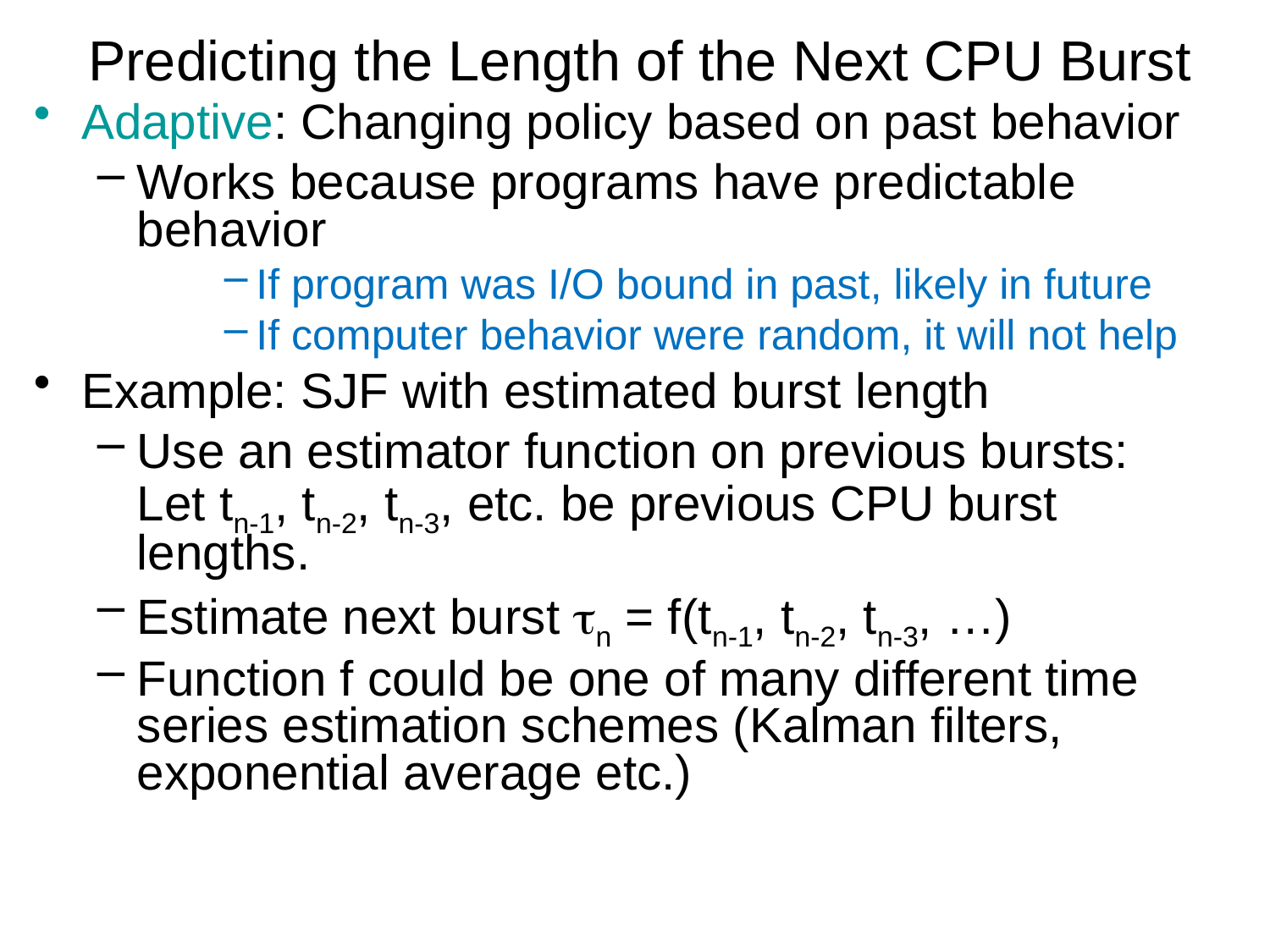

# Predicting the Length of the Next CPU Burst
Adaptive: Changing policy based on past behavior
Works because programs have predictable behavior
If program was I/O bound in past, likely in future
If computer behavior were random, it will not help
Example: SJF with estimated burst length
Use an estimator function on previous bursts:
Let tn-1, tn-2, tn-3, etc. be previous CPU burst lengths.
Estimate next burst τn = f(tn-1, tn-2, tn-3, …)
Function f could be one of many different time series estimation schemes (Kalman filters,  exponential average etc.)